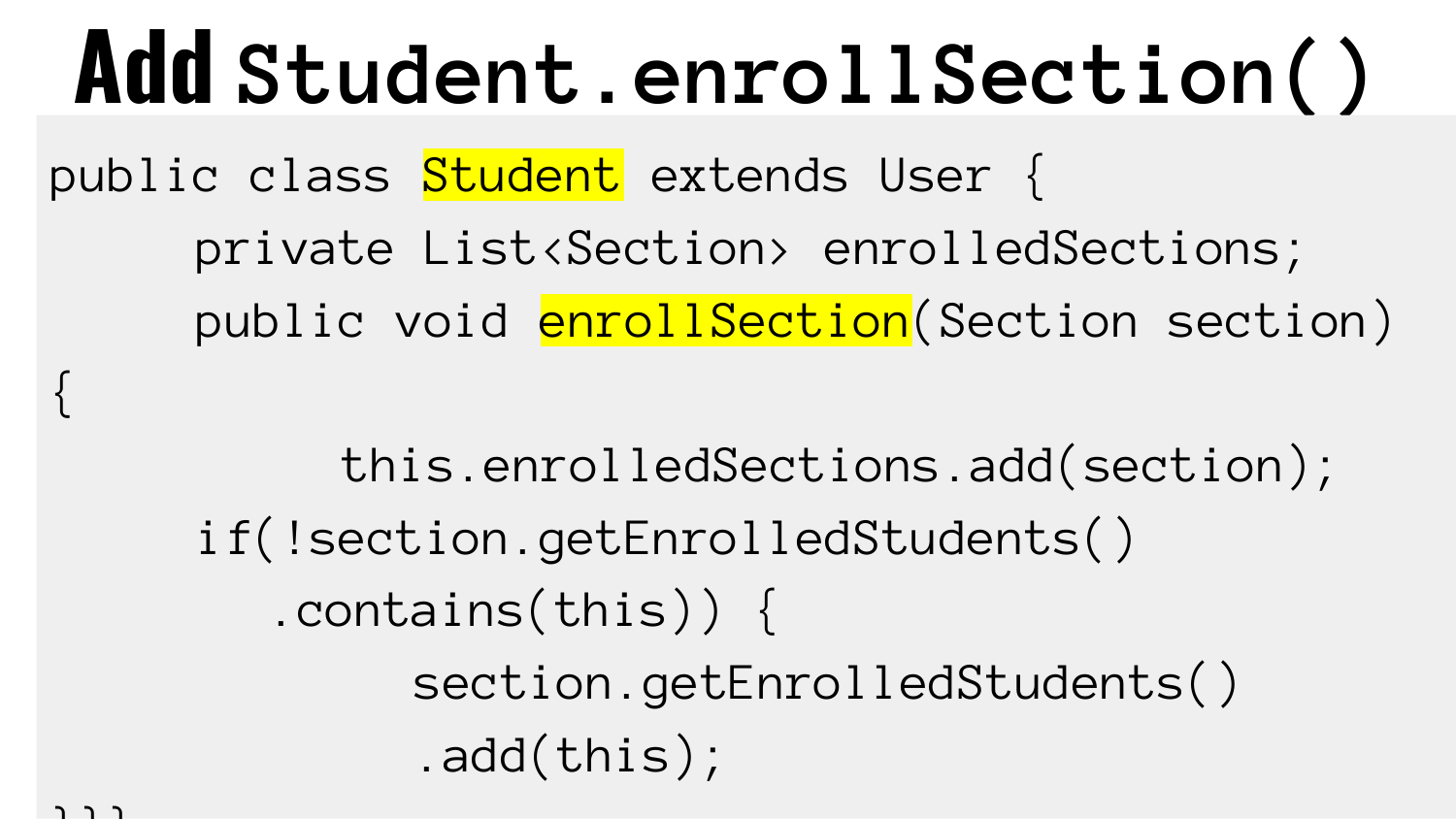

# Add Student.enrollSection()
public class Student extends User {
	private List<Section> enrolledSections;
	public void enrollSection(Section section) {
		this.enrolledSections.add(section);
if(!section.getEnrolledStudents()
.contains(this)) {
		section.getEnrolledStudents()
.add(this);
}}}